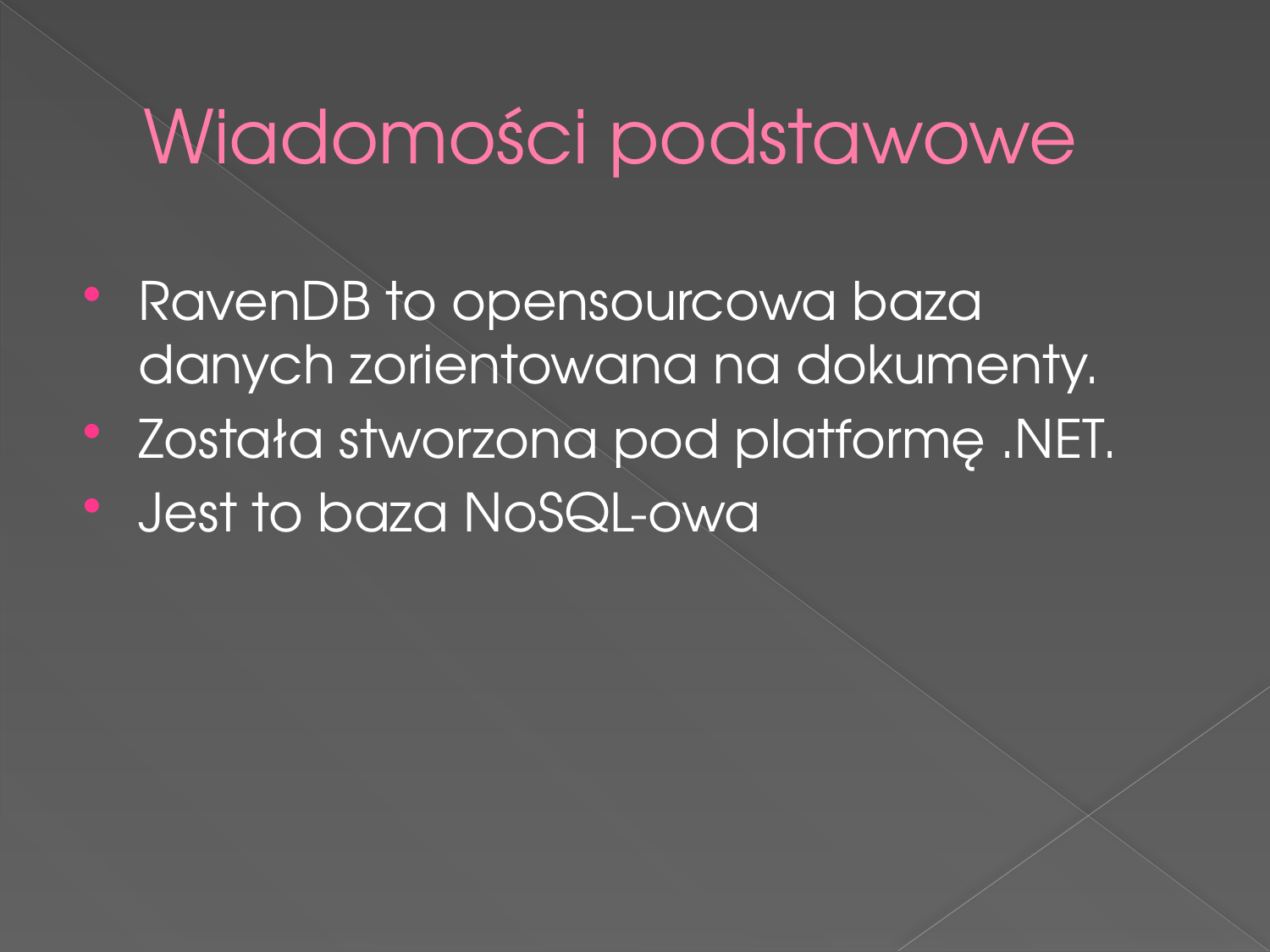

# Wiadomości podstawowe
RavenDB to opensourcowa baza danych zorientowana na dokumenty.
Została stworzona pod platformę .NET.
Jest to baza NoSQL-owa